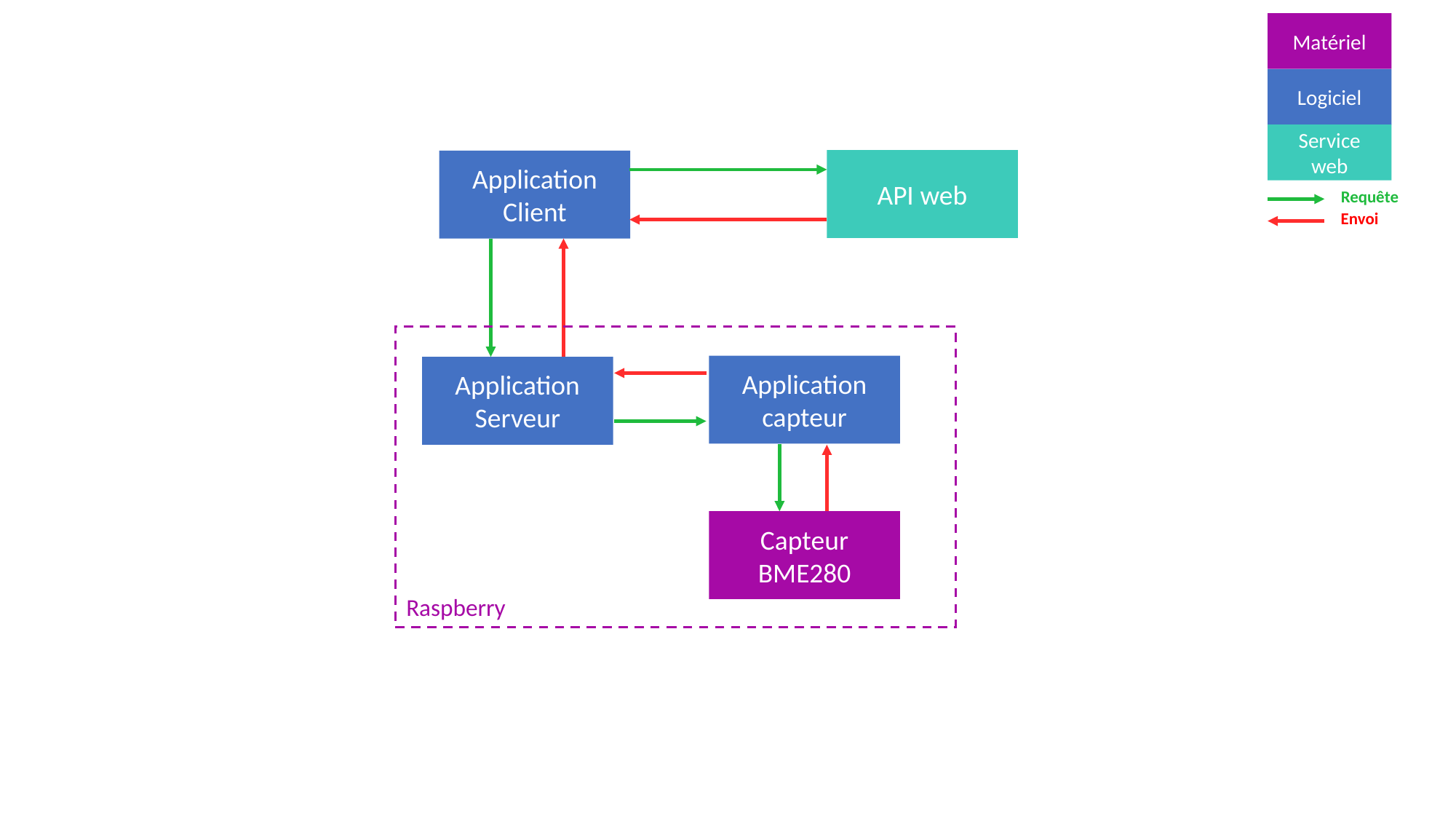

Matériel
Logiciel
Service web
API web
Application Client
Requête
Envoi

Application capteur
Application Serveur
Capteur BME280
Raspberry